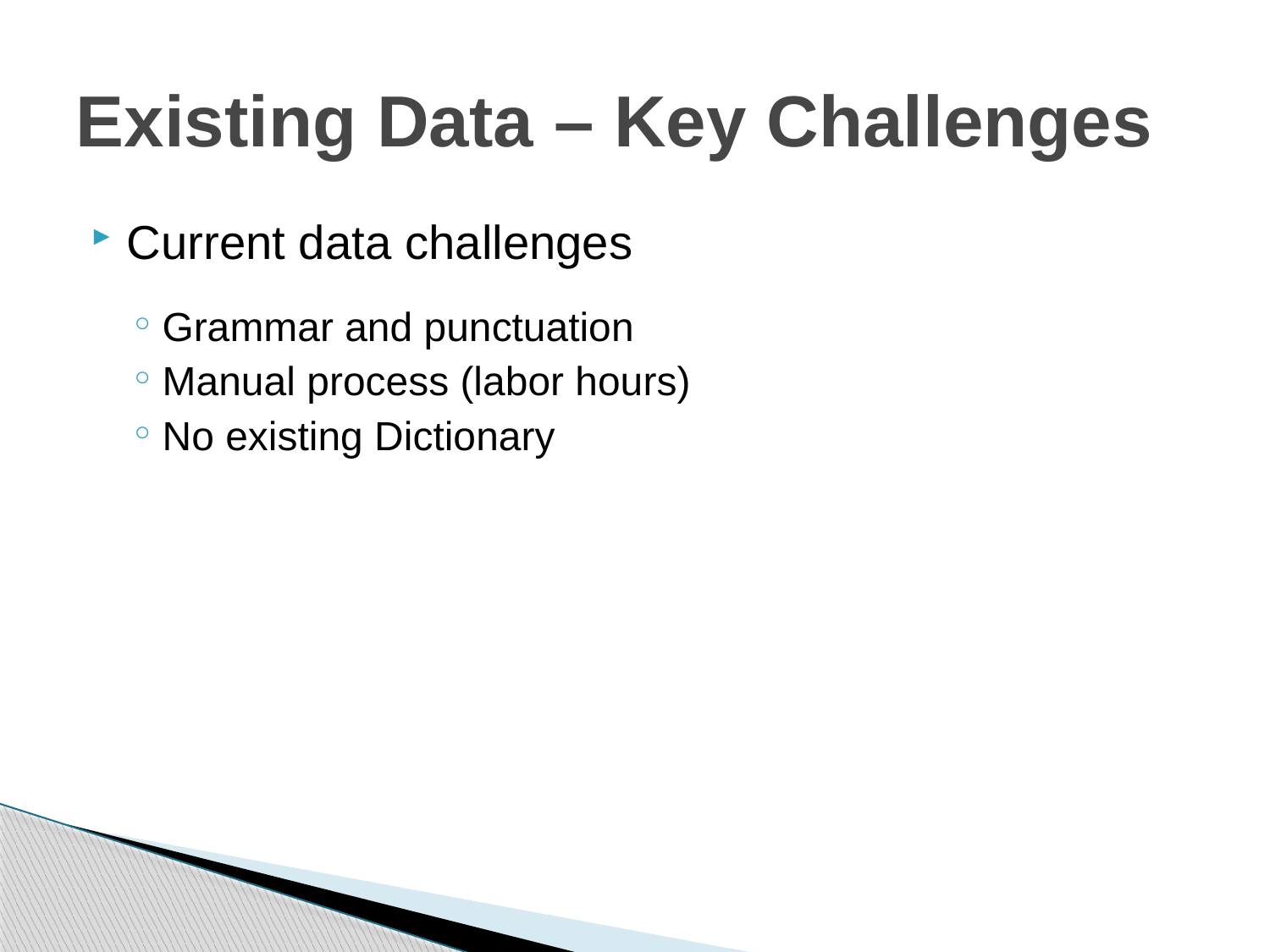

# Existing Data – Key Challenges
Current data challenges

Grammar and punctuation
Manual process (labor hours)
No existing Dictionary